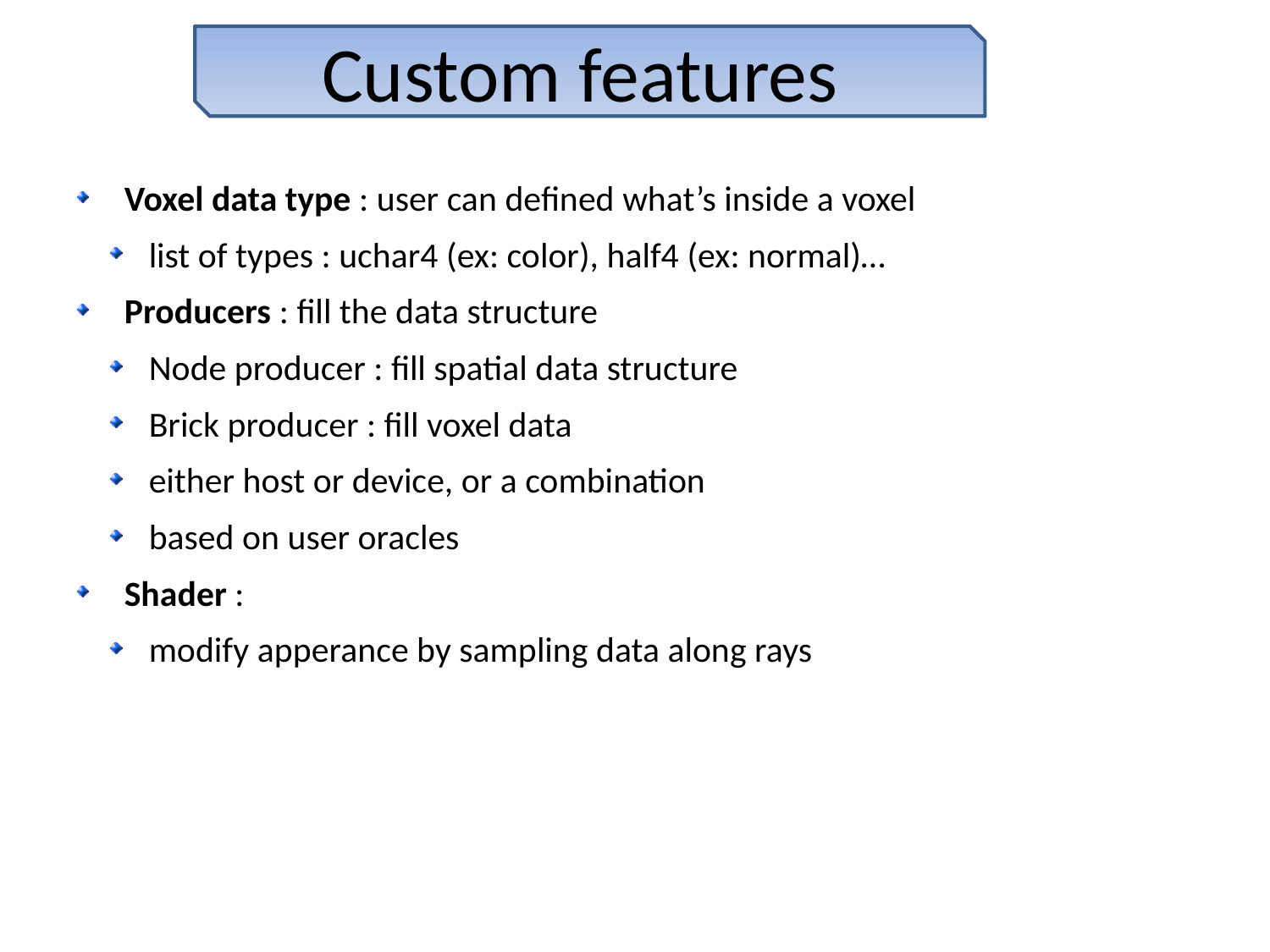

Custom features

Voxel data type : user can defined what’s inside a voxel
 list of types : uchar4 (ex: color), half4 (ex: normal)…
Producers : fill the data structure
 Node producer : fill spatial data structure
 Brick producer : fill voxel data
 either host or device, or a combination
 based on user oracles
Shader :
 modify apperance by sampling data along rays